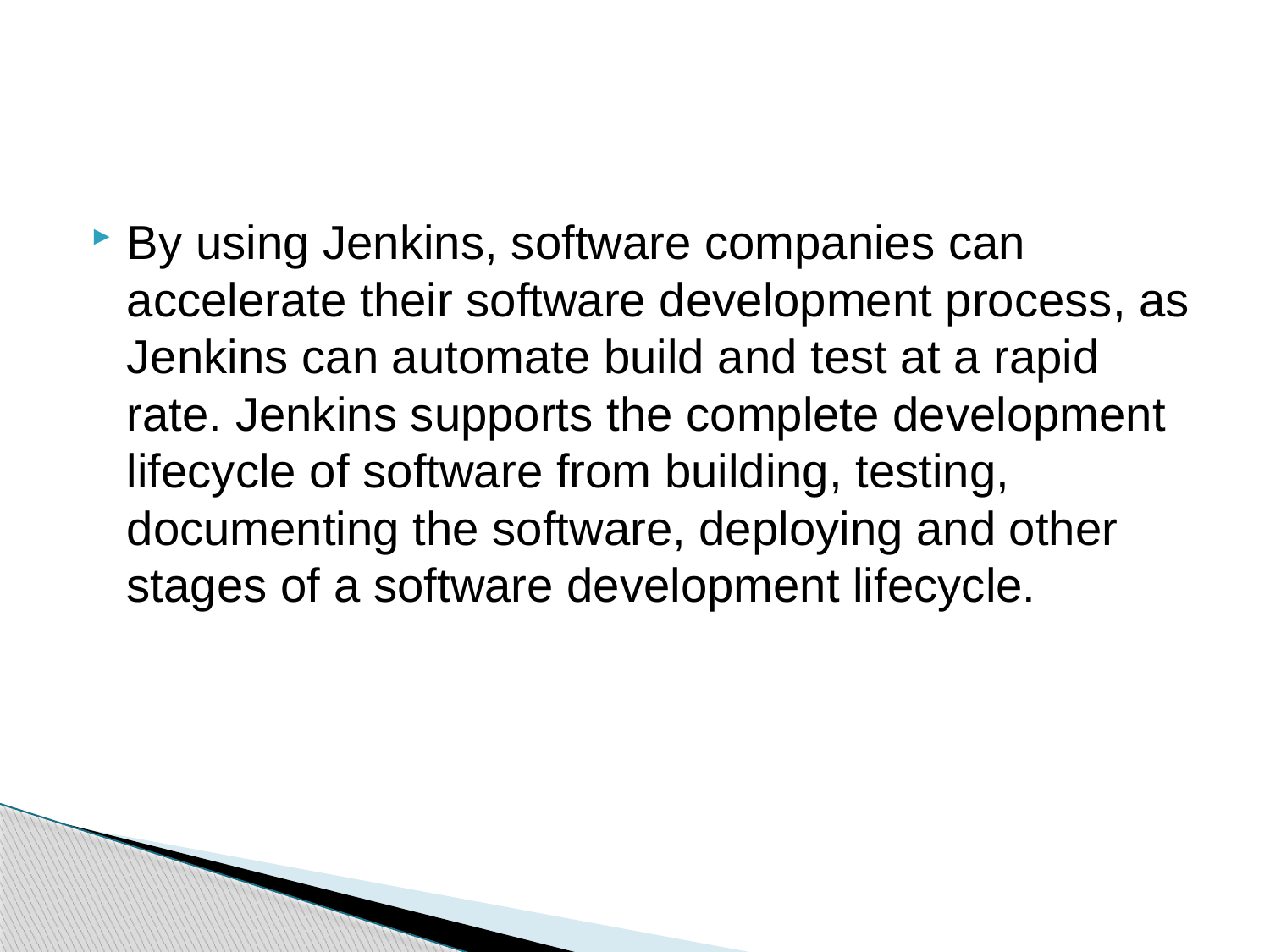

#
By using Jenkins, software companies can accelerate their software development process, as Jenkins can automate build and test at a rapid rate. Jenkins supports the complete development lifecycle of software from building, testing, documenting the software, deploying and other stages of a software development lifecycle.